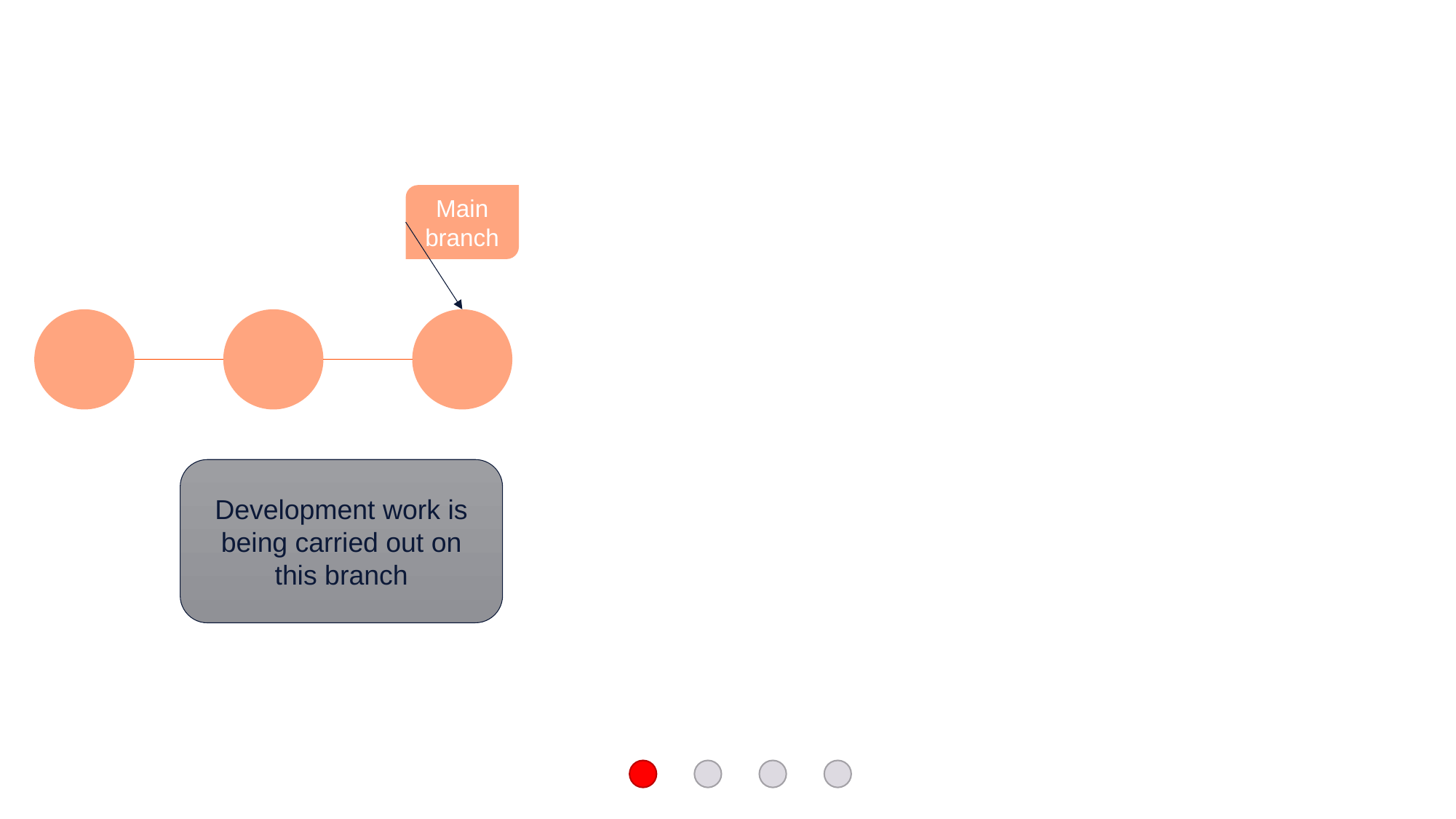

Main branch

Development work is being carried out on this branch